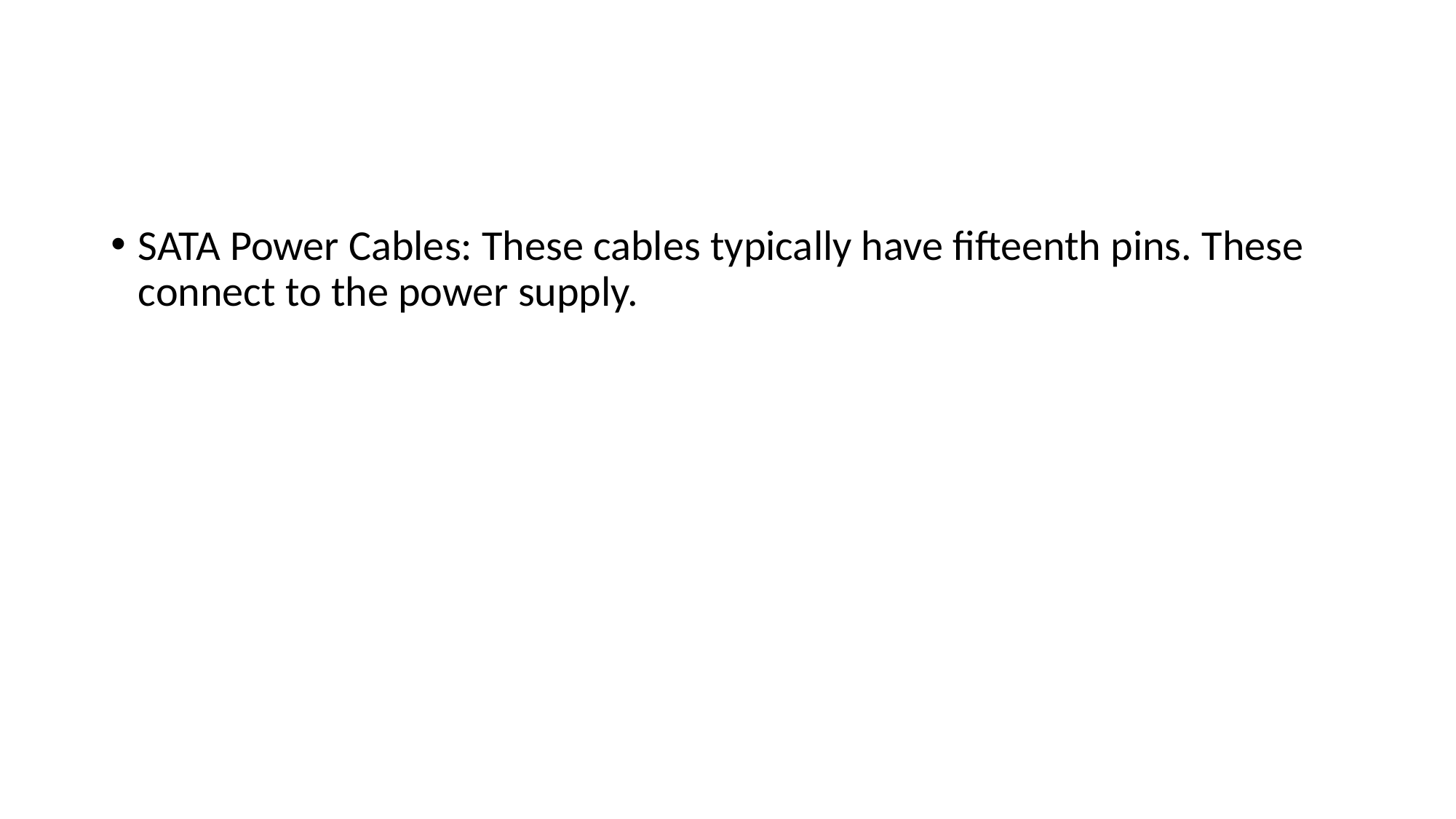

#
SATA Power Cables: These cables typically have fifteenth pins. These connect to the power supply.